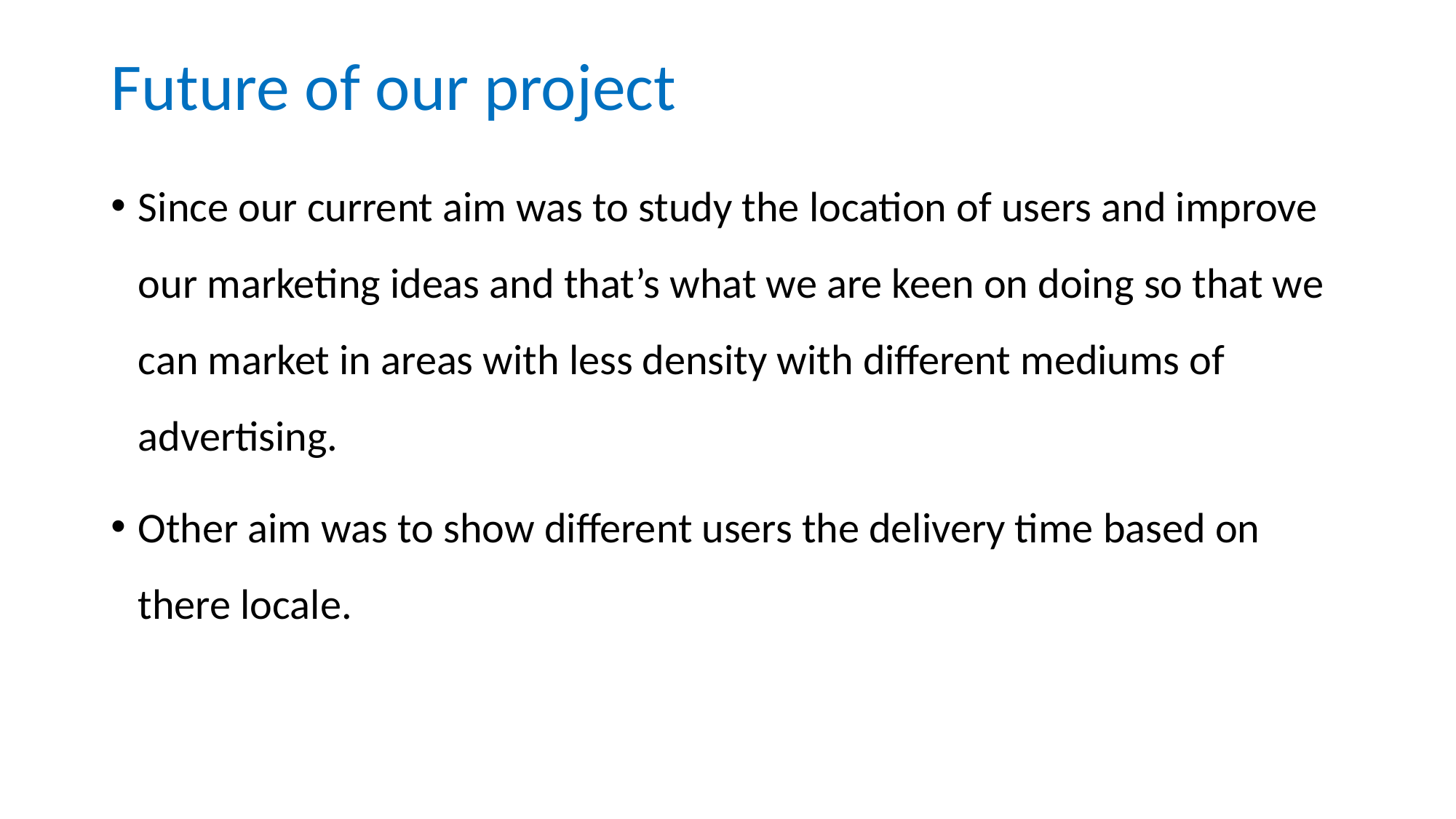

# Future of our project
Since our current aim was to study the location of users and improve our marketing ideas and that’s what we are keen on doing so that we can market in areas with less density with different mediums of advertising.
Other aim was to show different users the delivery time based on there locale.